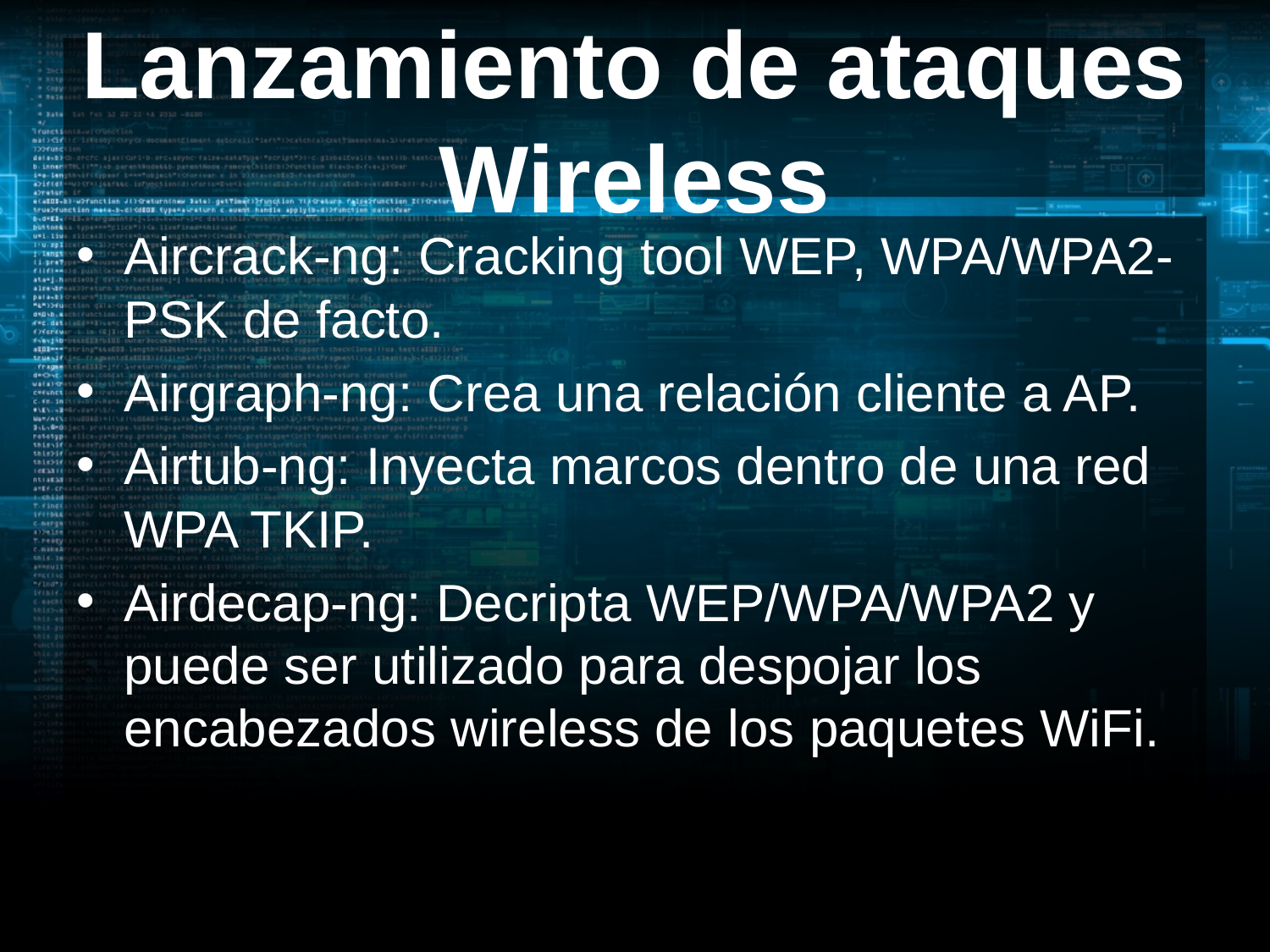

# Lanzamiento de ataques Wireless
Aircrack-ng: Cracking tool WEP, WPA/WPA2-PSK de facto.
Airgraph-ng: Crea una relación cliente a AP.
Airtub-ng: Inyecta marcos dentro de una red WPA TKIP.
Airdecap-ng: Decripta WEP/WPA/WPA2 y puede ser utilizado para despojar los encabezados wireless de los paquetes WiFi.